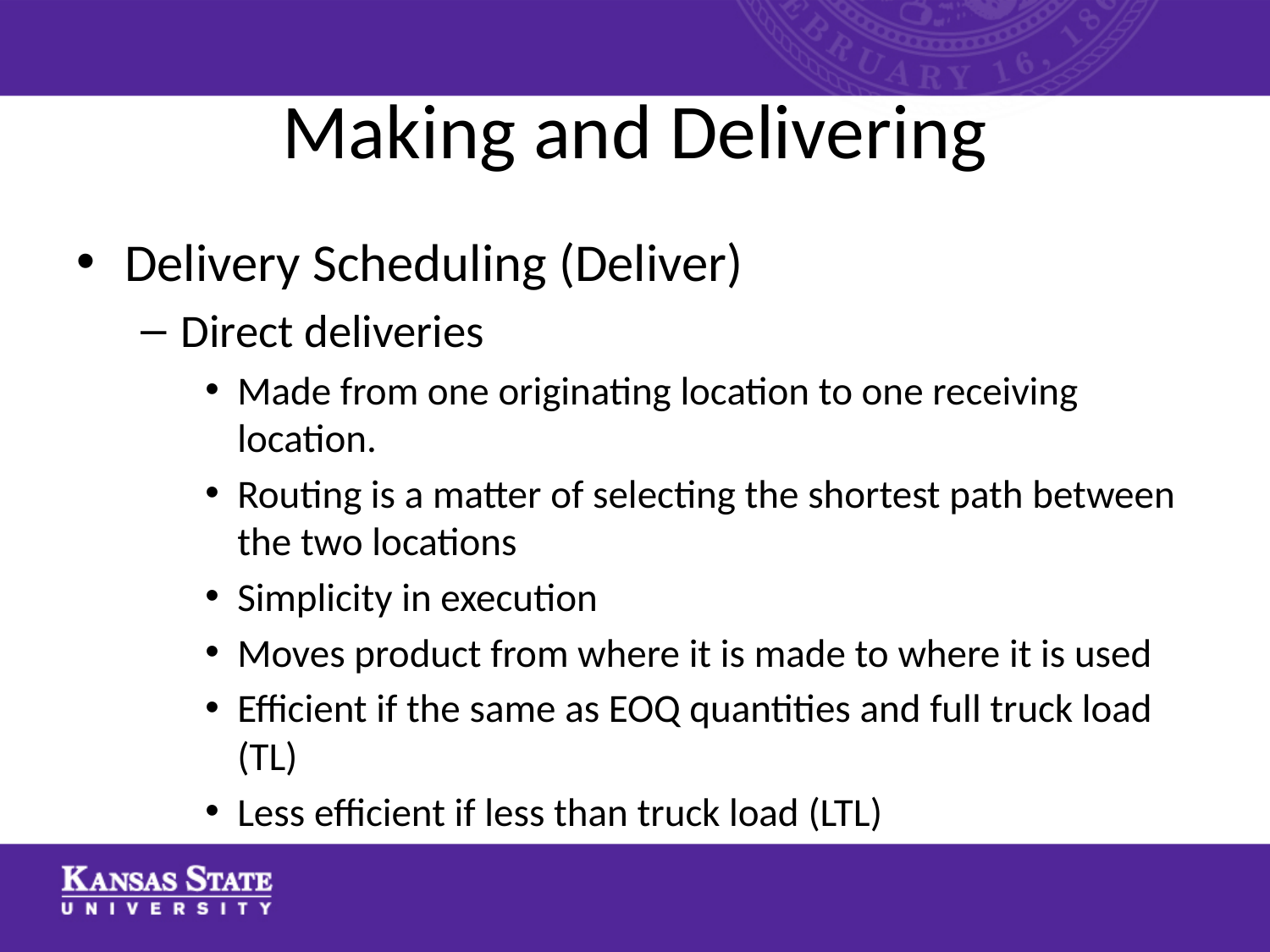

# Making and Delivering
Delivery Scheduling (Deliver)
Direct deliveries
Made from one originating location to one receiving location.
Routing is a matter of selecting the shortest path between the two locations
Simplicity in execution
Moves product from where it is made to where it is used
Efficient if the same as EOQ quantities and full truck load (TL)
Less efficient if less than truck load (LTL)